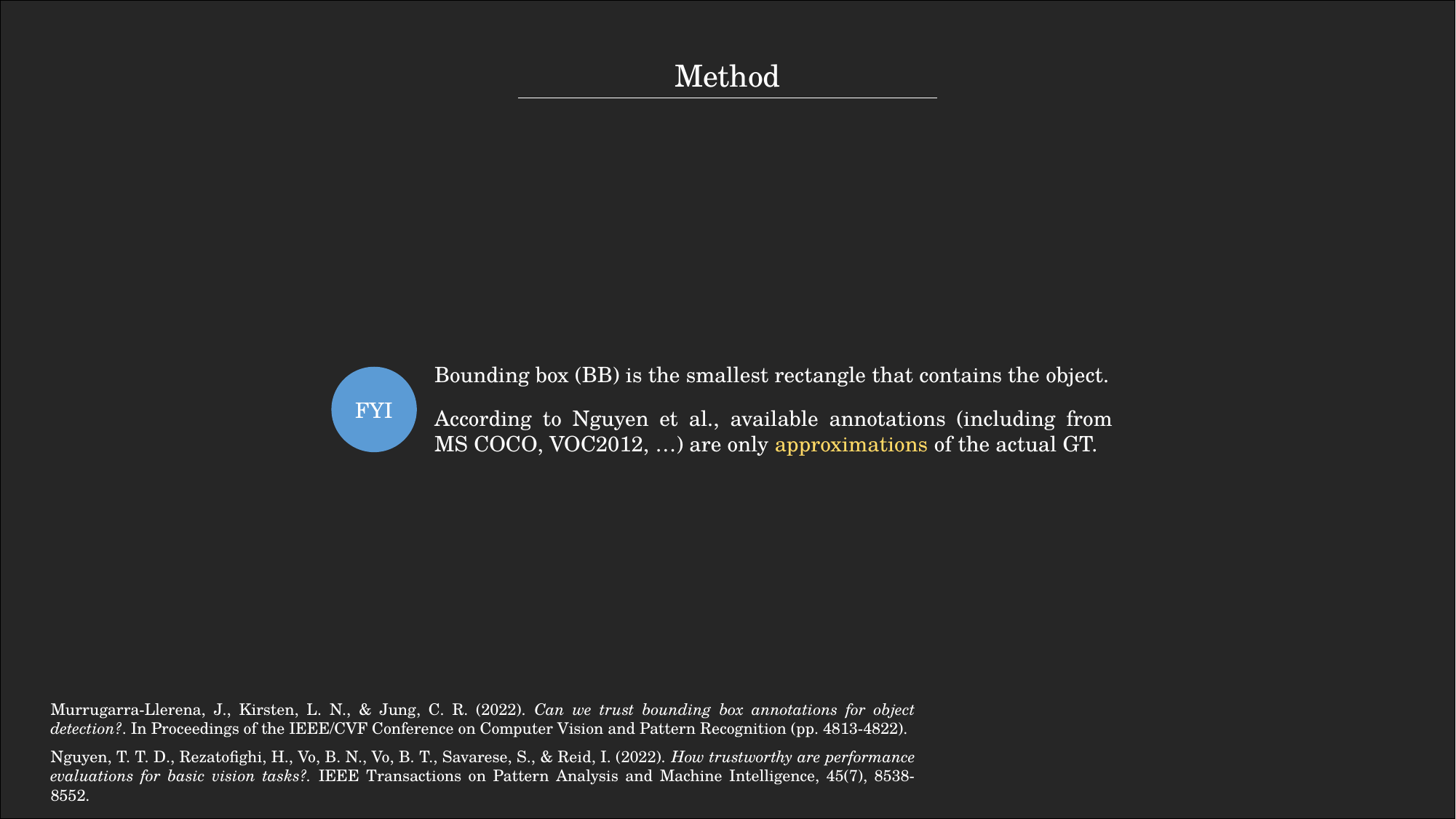

Method
Bounding box (BB) is the smallest rectangle that contains the object.
According to Nguyen et al., available annotations (including from MS COCO, VOC2012, …) are only approximations of the actual GT.
FYI
Murrugarra-Llerena, J., Kirsten, L. N., & Jung, C. R. (2022). Can we trust bounding box annotations for object detection?. In Proceedings of the IEEE/CVF Conference on Computer Vision and Pattern Recognition (pp. 4813-4822).
Nguyen, T. T. D., Rezatofighi, H., Vo, B. N., Vo, B. T., Savarese, S., & Reid, I. (2022). How trustworthy are performance evaluations for basic vision tasks?. IEEE Transactions on Pattern Analysis and Machine Intelligence, 45(7), 8538-8552.